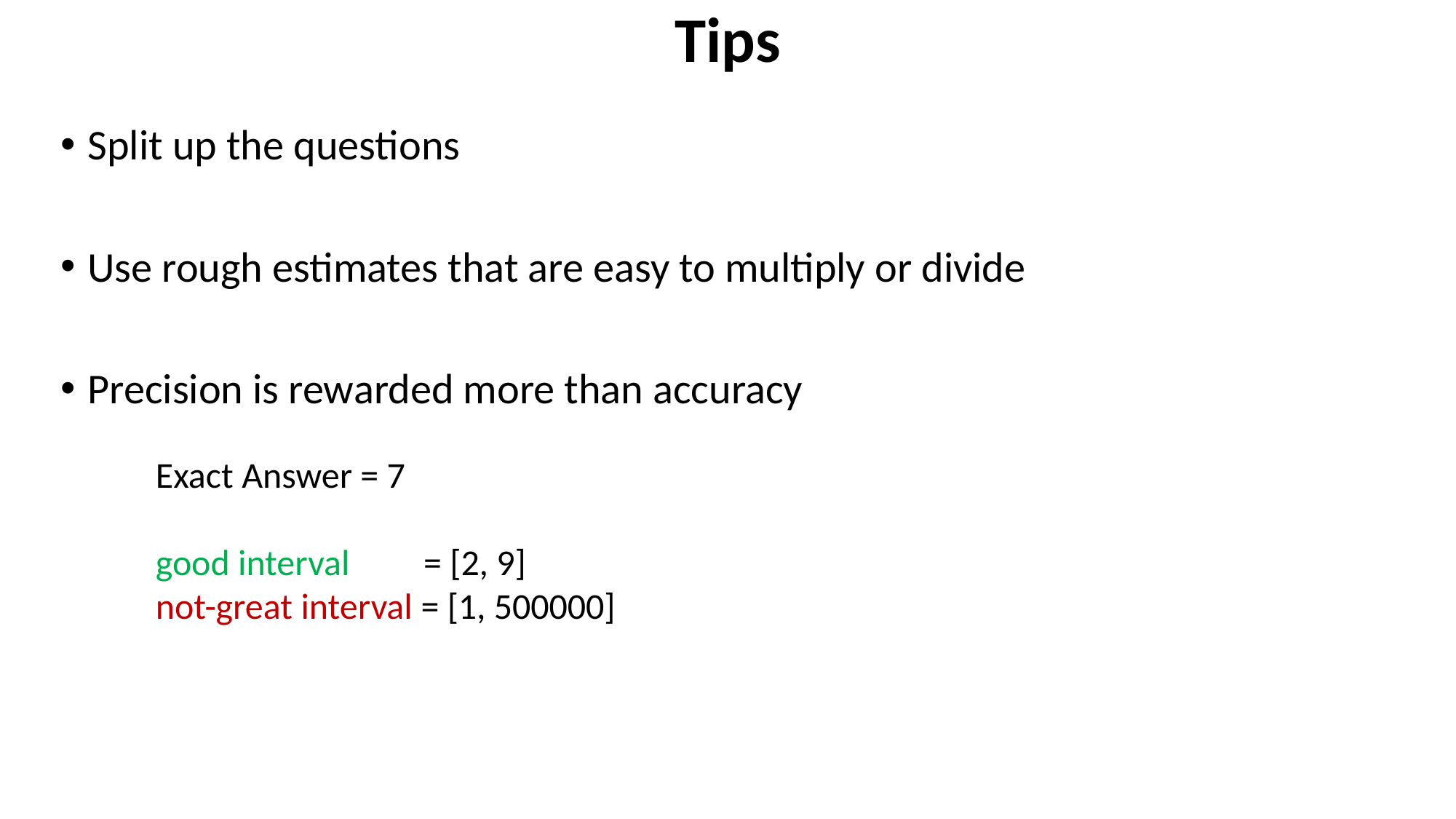

# Tips
Split up the questions

Use rough estimates that are easy to multiply or divide

Precision is rewarded more than accuracy

Exact Answer = 7

good interval         = [2, 9]
not-great interval = [1, 500000]